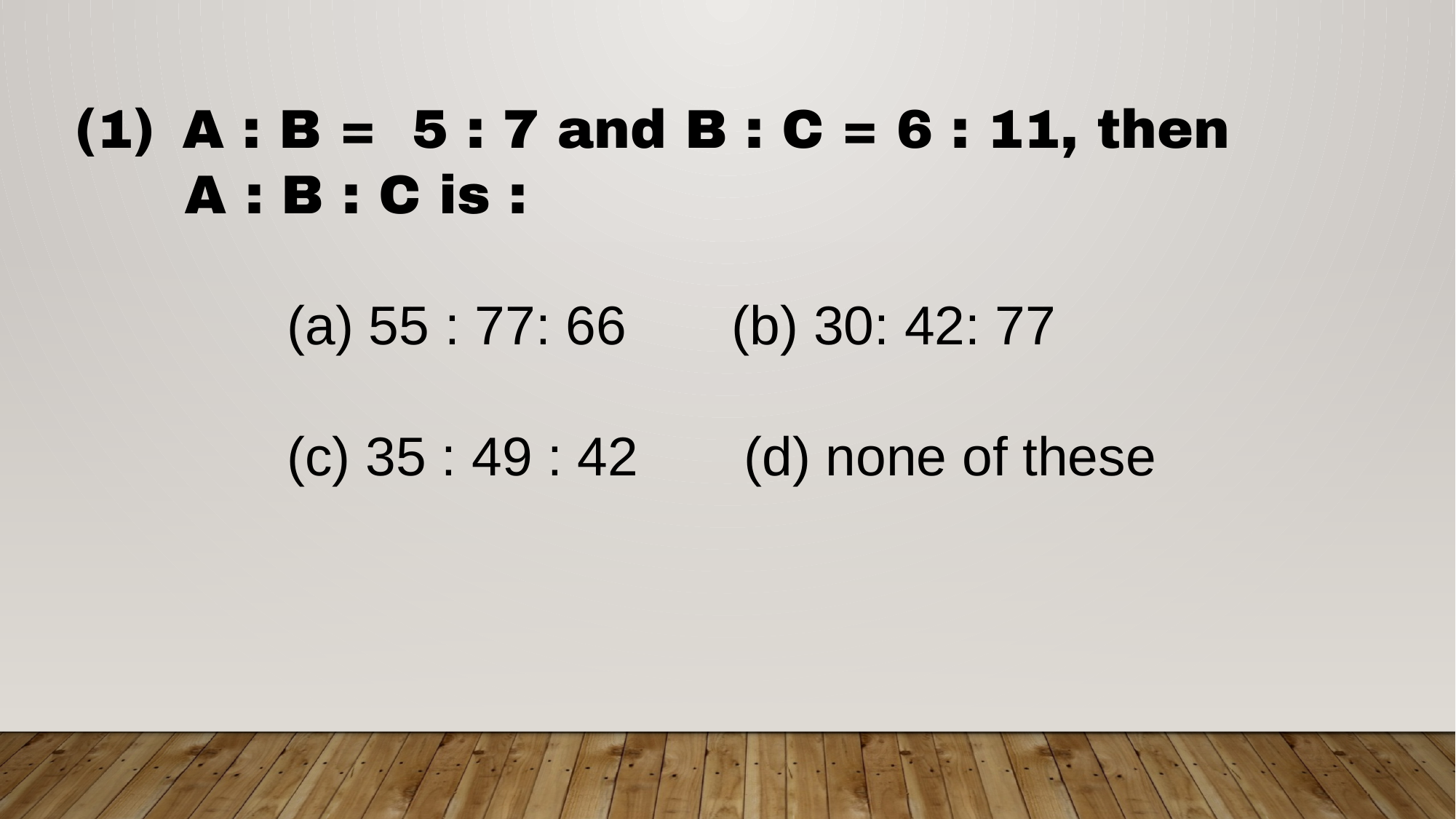

A : B =  5 : 7 and B : C = 6 : 11, then
      A : B : C is :

              (a) 55 : 77: 66       (b) 30: 42: 77

              (c) 35 : 49 : 42       (d) none of these